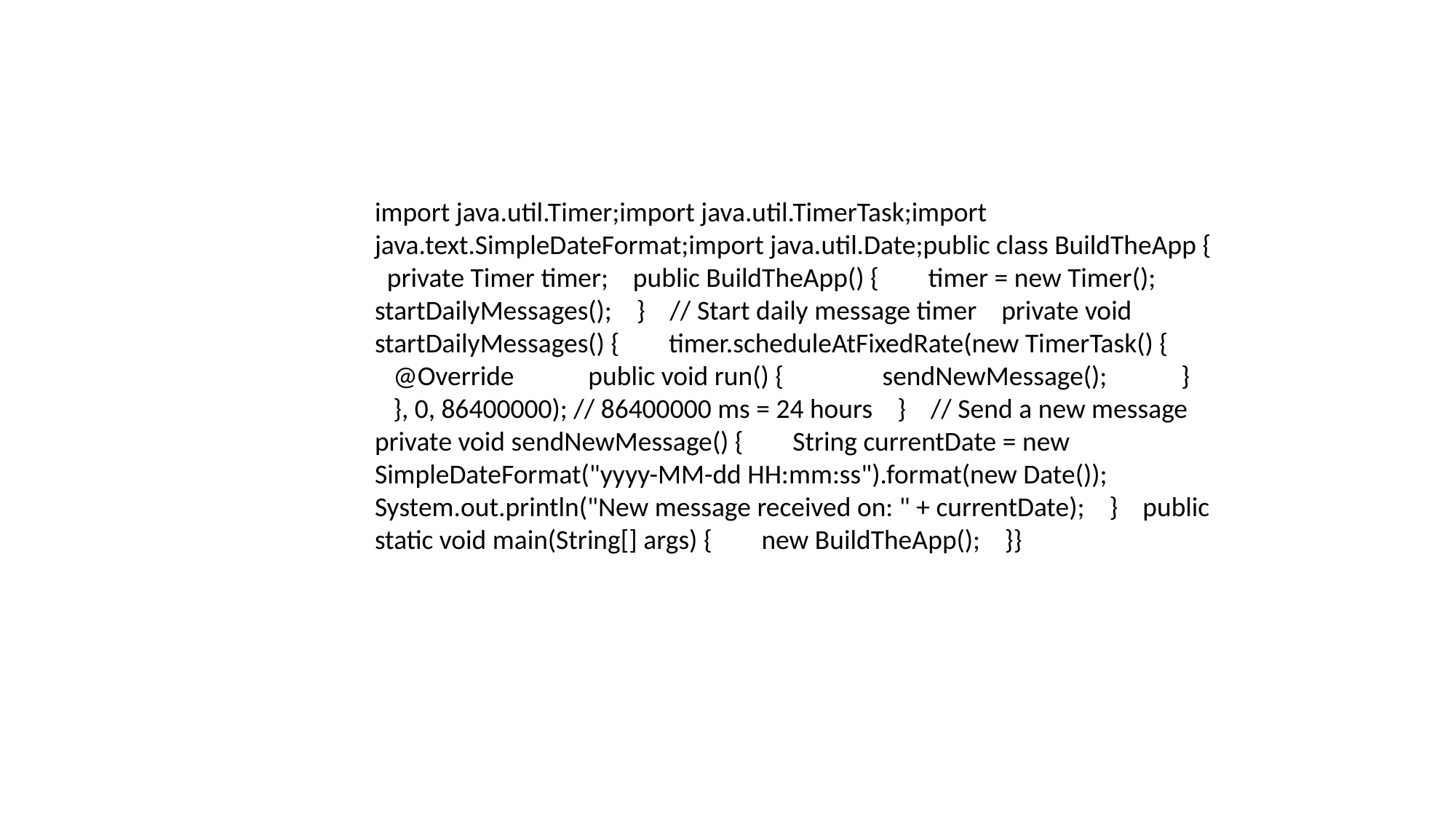

import java.util.Timer;import java.util.TimerTask;import java.text.SimpleDateFormat;import java.util.Date;public class BuildTheApp {    private Timer timer;    public BuildTheApp() {        timer = new Timer();        startDailyMessages();    }    // Start daily message timer    private void startDailyMessages() {        timer.scheduleAtFixedRate(new TimerTask() {            @Override            public void run() {                sendNewMessage();            }        }, 0, 86400000); // 86400000 ms = 24 hours    }    // Send a new message    private void sendNewMessage() {        String currentDate = new SimpleDateFormat("yyyy-MM-dd HH:mm:ss").format(new Date());        System.out.println("New message received on: " + currentDate);    }    public static void main(String[] args) {        new BuildTheApp();    }}